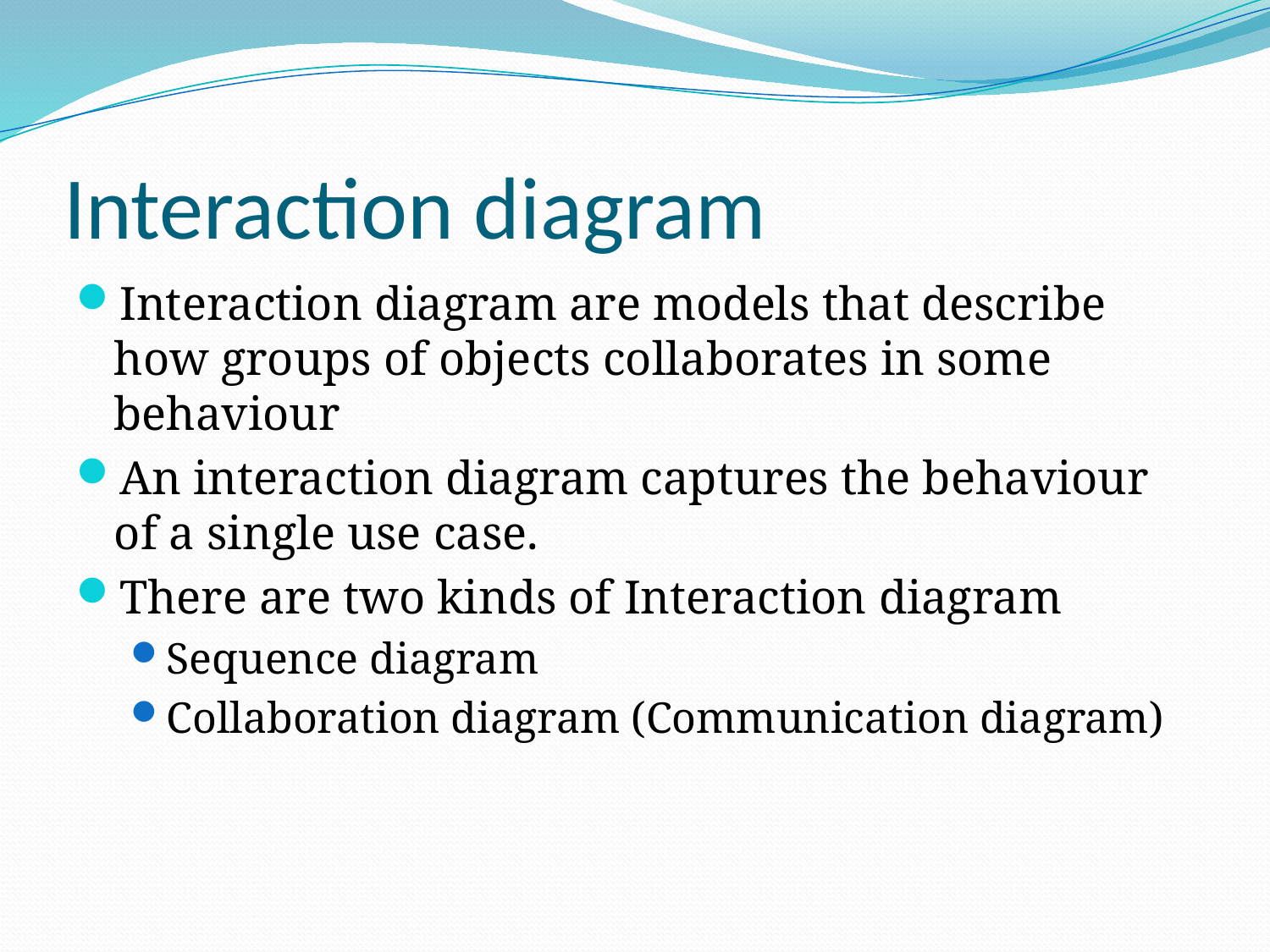

# Interaction diagram
Interaction diagram are models that describe how groups of objects collaborates in some behaviour
An interaction diagram captures the behaviour of a single use case.
There are two kinds of Interaction diagram
Sequence diagram
Collaboration diagram (Communication diagram)